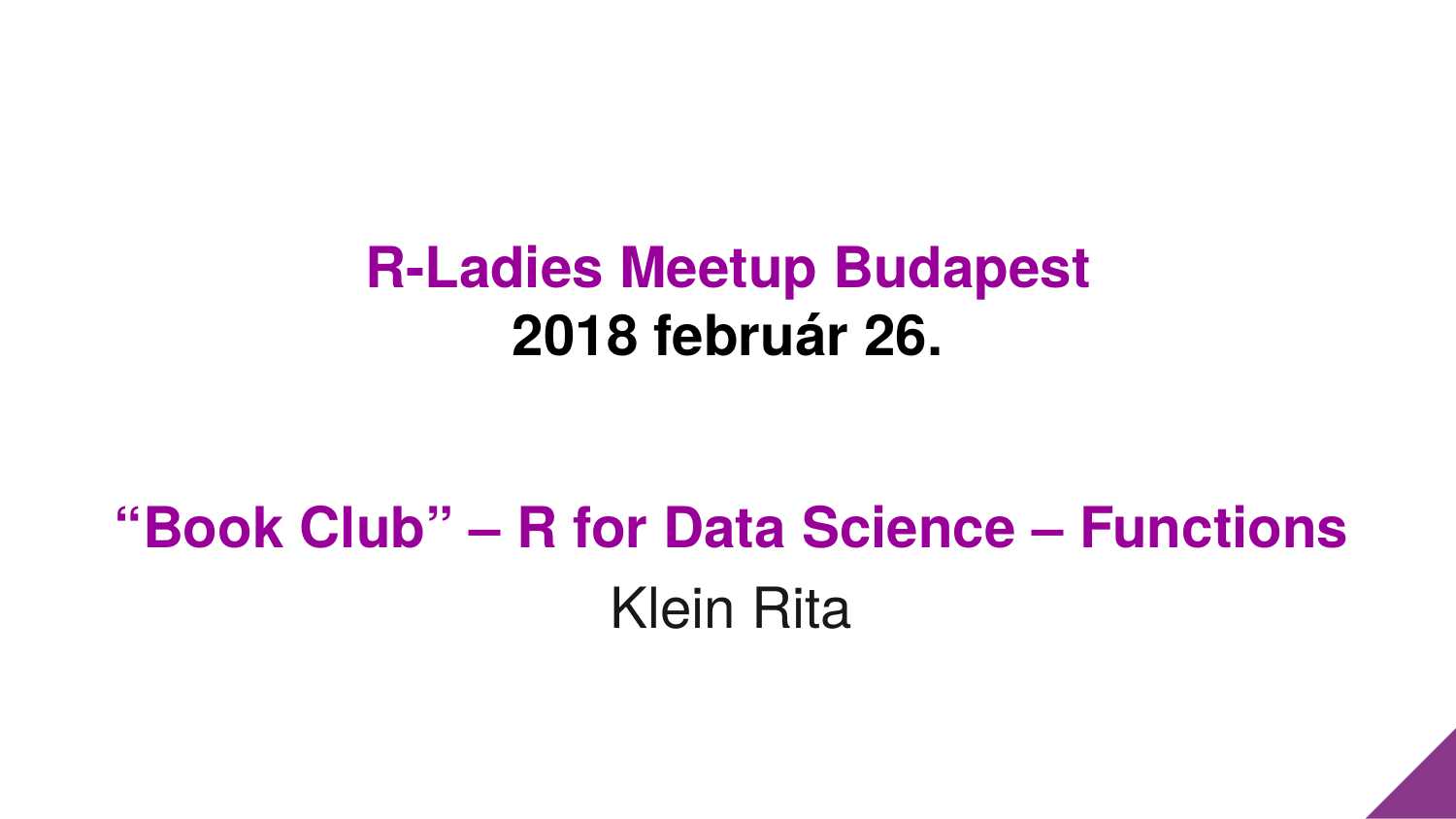

# R-Ladies Meetup Budapest 2018 február 26.
“Book Club” – R for Data Science – Functions
Klein Rita